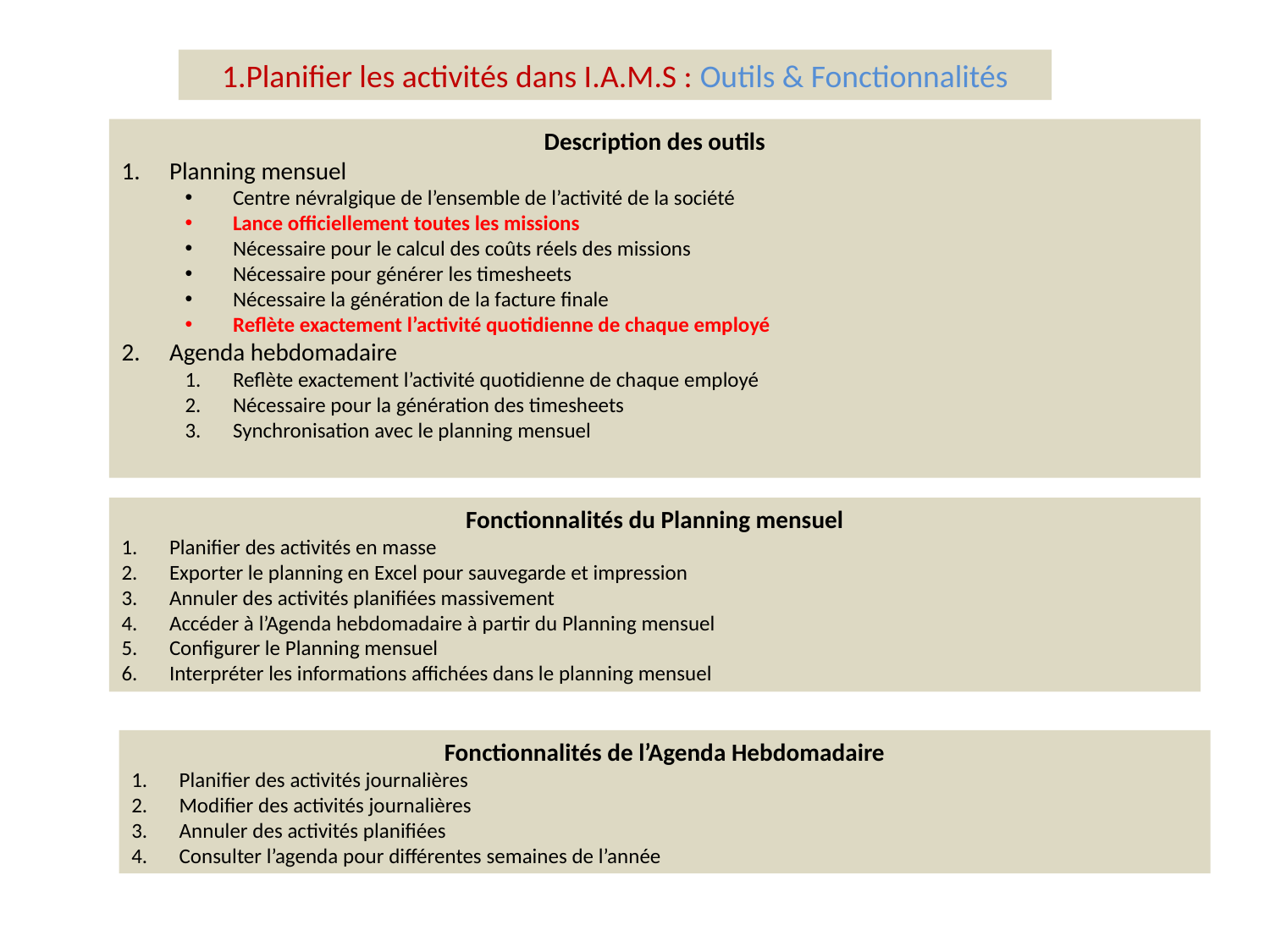

1.Planifier les activités dans I.A.M.S : Outils & Fonctionnalités
Description des outils
Planning mensuel
Centre névralgique de l’ensemble de l’activité de la société
Lance officiellement toutes les missions
Nécessaire pour le calcul des coûts réels des missions
Nécessaire pour générer les timesheets
Nécessaire la génération de la facture finale
Reflète exactement l’activité quotidienne de chaque employé
Agenda hebdomadaire
Reflète exactement l’activité quotidienne de chaque employé
Nécessaire pour la génération des timesheets
Synchronisation avec le planning mensuel

Fonctionnalités du Planning mensuel
Planifier des activités en masse
Exporter le planning en Excel pour sauvegarde et impression
Annuler des activités planifiées massivement
Accéder à l’Agenda hebdomadaire à partir du Planning mensuel
Configurer le Planning mensuel
Interpréter les informations affichées dans le planning mensuel
Fonctionnalités de l’Agenda Hebdomadaire
Planifier des activités journalières
Modifier des activités journalières
Annuler des activités planifiées
Consulter l’agenda pour différentes semaines de l’année